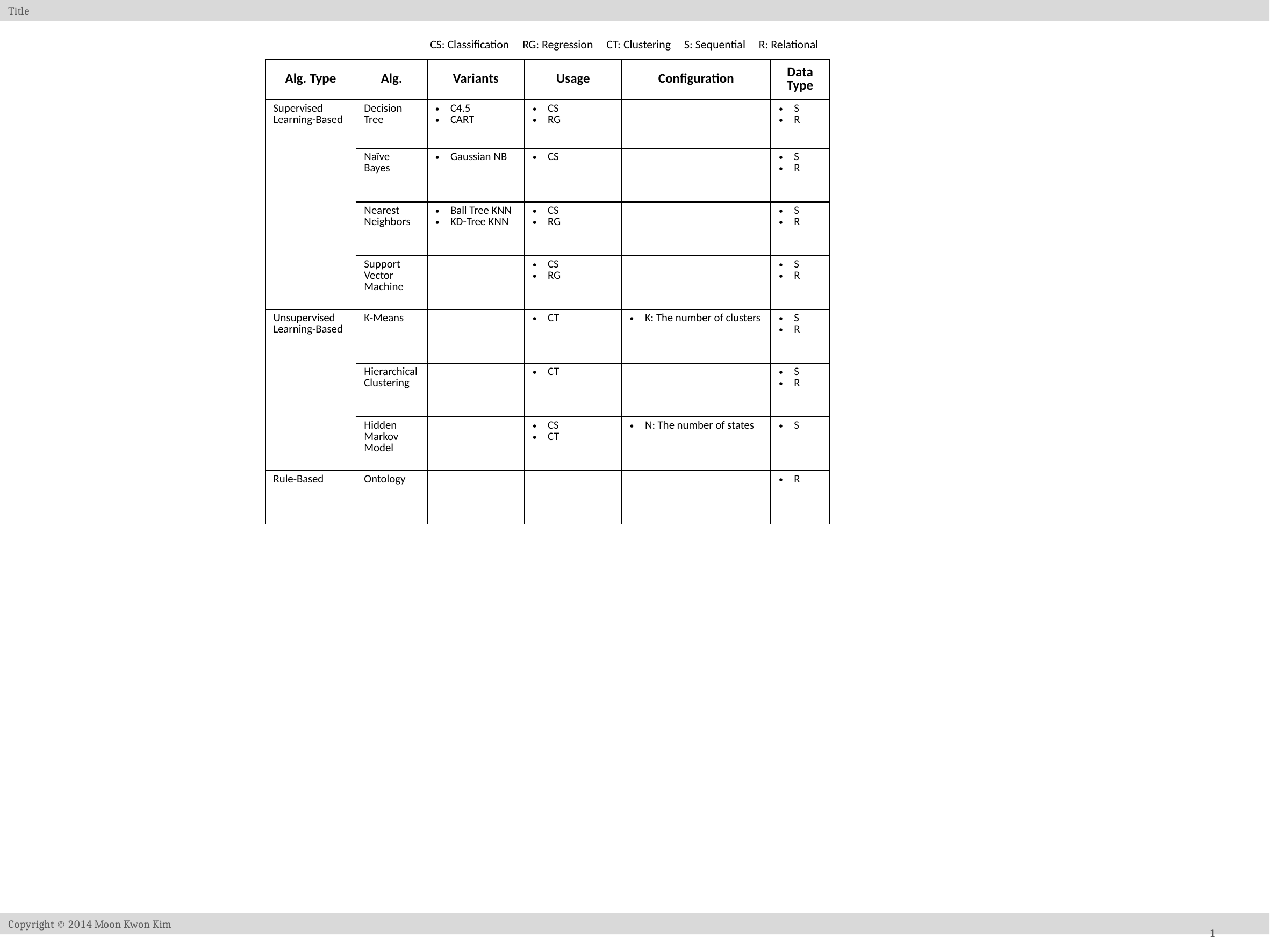

CS: Classification     RG: Regression     CT: Clustering     S: Sequential     R: Relational
| Alg. Type | Alg. | Variants | Usage | Configuration | Data Type |
| --- | --- | --- | --- | --- | --- |
| Supervised Learning-Based | Decision Tree | C4.5 CART | CS RG |  | S R |
|  | Naïve Bayes | Gaussian NB | CS |  | S R |
|  | Nearest Neighbors | Ball Tree KNN KD-Tree KNN | CS RG |  | S R |
|  | Support Vector Machine |  | CS RG |  | S R |
| Unsupervised Learning-Based | K-Means |  | CT | K: The number of clusters | S R |
|  | Hierarchical Clustering |  | CT |  | S R |
|  | Hidden Markov Model |  | CS CT | N: The number of states | S |
| Rule-Based | Ontology |  |  |  | R |
1